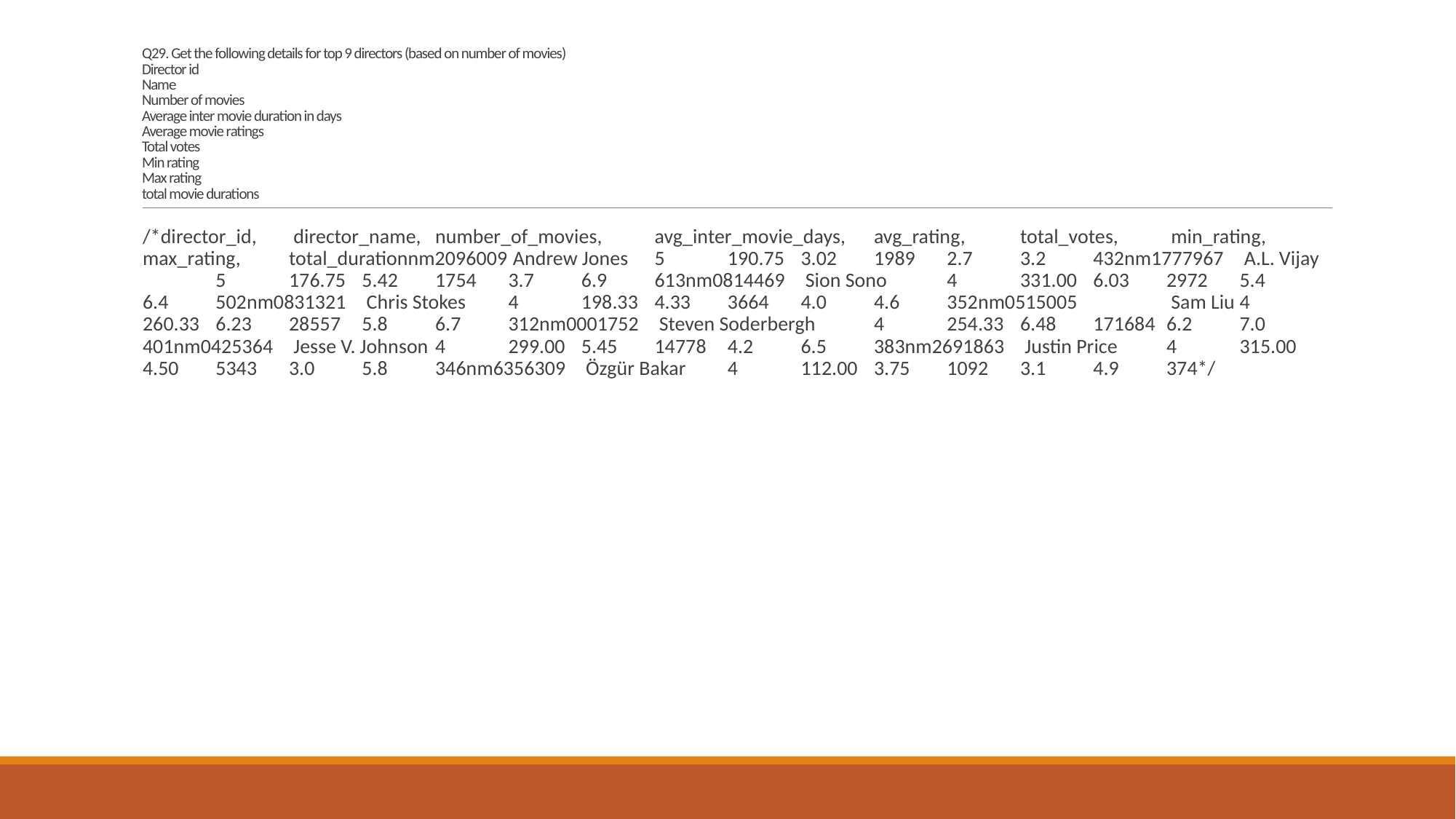

# Q29. Get the following details for top 9 directors (based on number of movies) Director id Name Number of movies Average inter movie duration in days Average movie ratings Total votes Min rating Max rating total movie durations
/*director_id,	 director_name, 	number_of_movies, 	avg_inter_movie_days, 	avg_rating, 	total_votes,	 min_rating, 	max_rating, 	total_durationnm2096009		 Andrew Jones				5					190.75				3.02			1989			2.7				3.2				432nm1777967		 A.L. Vijay					5					176.75				5.42			1754			3.7				6.9				613nm0814469		 Sion Sono					4					331.00				6.03			2972			5.4				6.4				502nm0831321		 Chris Stokes				4					198.33				4.33			3664			4.0				4.6				352nm0515005	 	 Sam Liu					4					260.33				6.23			28557			5.8				6.7				312nm0001752		 Steven Soderbergh			4					254.33				6.48			171684			6.2				7.0				401nm0425364		 Jesse V. Johnson			4					299.00				5.45			14778			4.2				6.5				383nm2691863		 Justin Price				4					315.00				4.50			5343			3.0				5.8				346nm6356309		 Özgür Bakar				4					112.00				3.75			1092			3.1				4.9				374*/